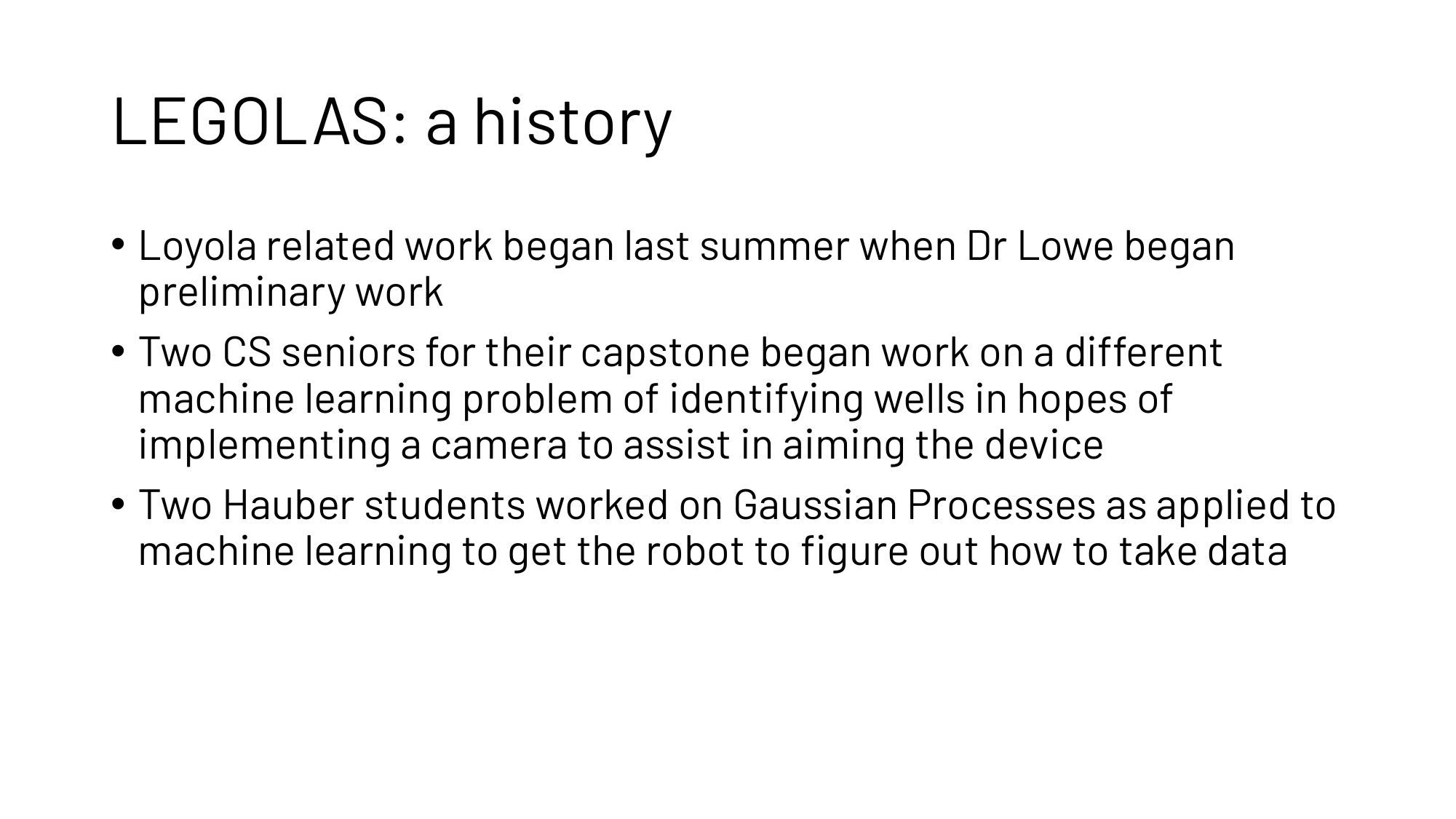

# LEGOLAS: a history
Loyola related work began last summer when Dr Lowe began preliminary work
Two CS seniors for their capstone began work on a different machine learning problem of identifying wells in hopes of implementing a camera to assist in aiming the device
Two Hauber students worked on Gaussian Processes as applied to machine learning to get the robot to figure out how to take data